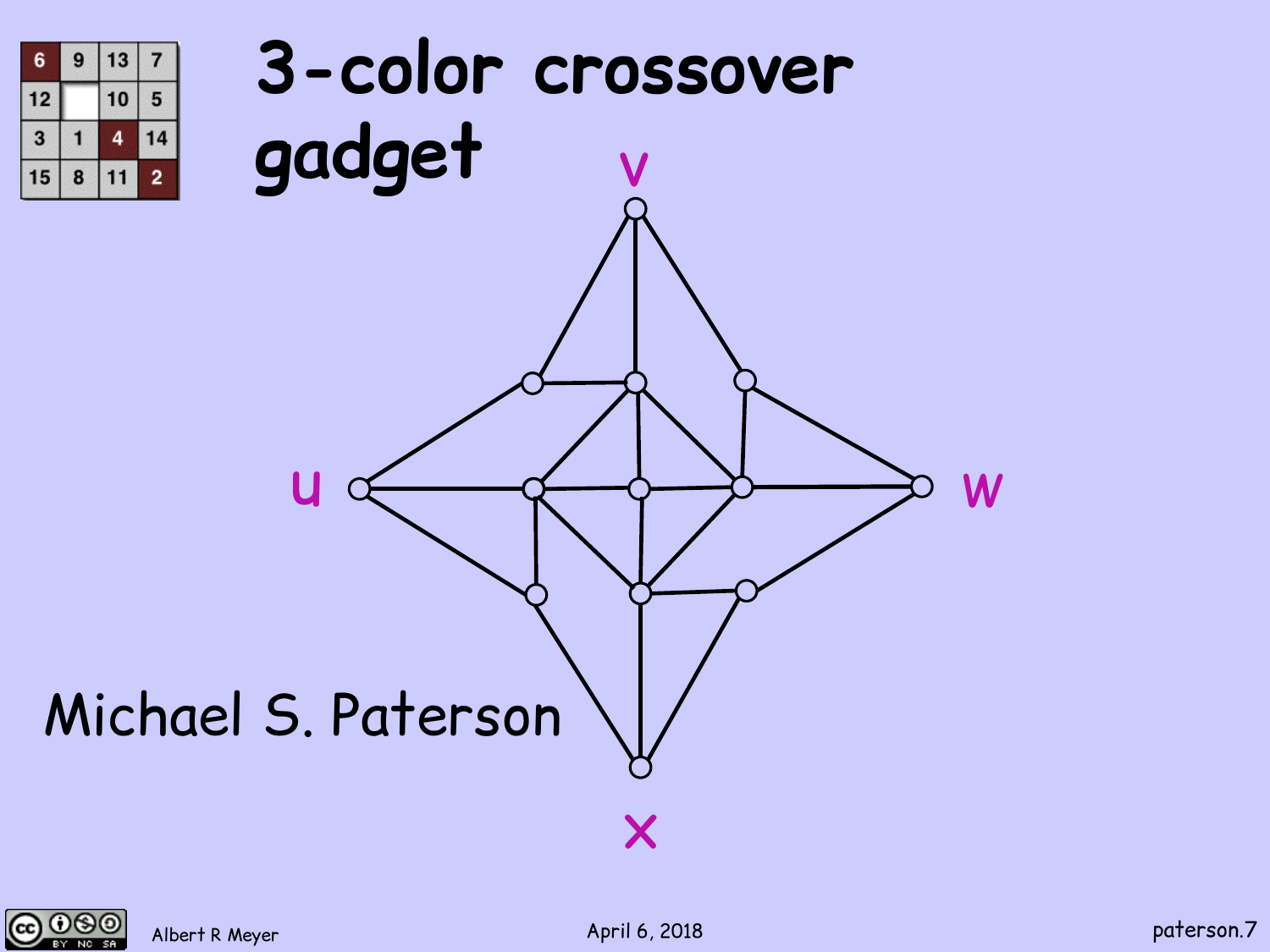

# 3-color crossover gadget
v
u
w
x

Michael S. Paterson
paterson.7